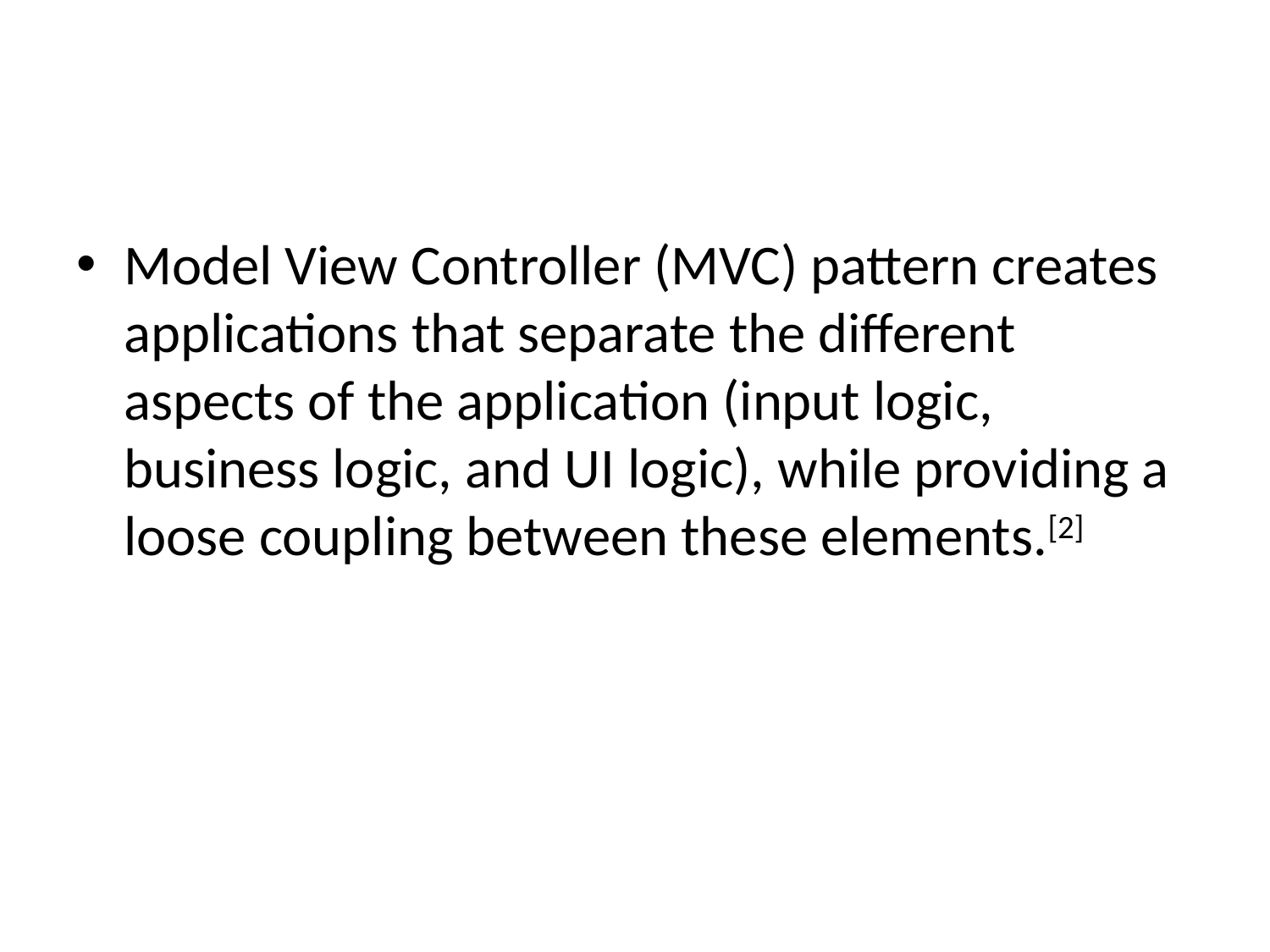

#
Model View Controller (MVC) pattern creates applications that separate the different aspects of the application (input logic, business logic, and UI logic), while providing a loose coupling between these elements.[2]